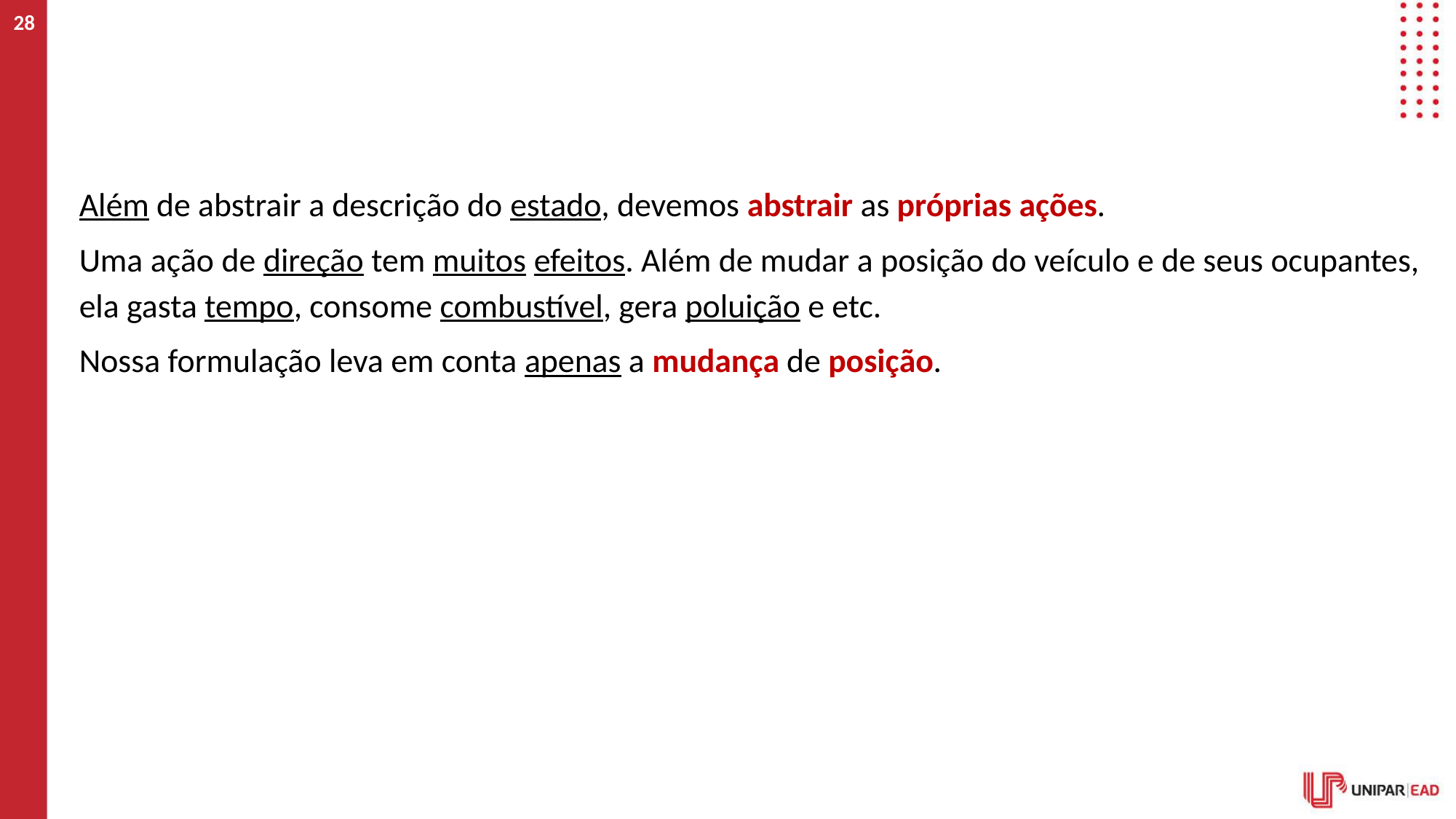

28
#
Além de abstrair a descrição do estado, devemos abstrair as próprias ações.
Uma ação de direção tem muitos efeitos. Além de mudar a posição do veículo e de seus ocupantes, ela gasta tempo, consome combustível, gera poluição e etc.
Nossa formulação leva em conta apenas a mudança de posição.